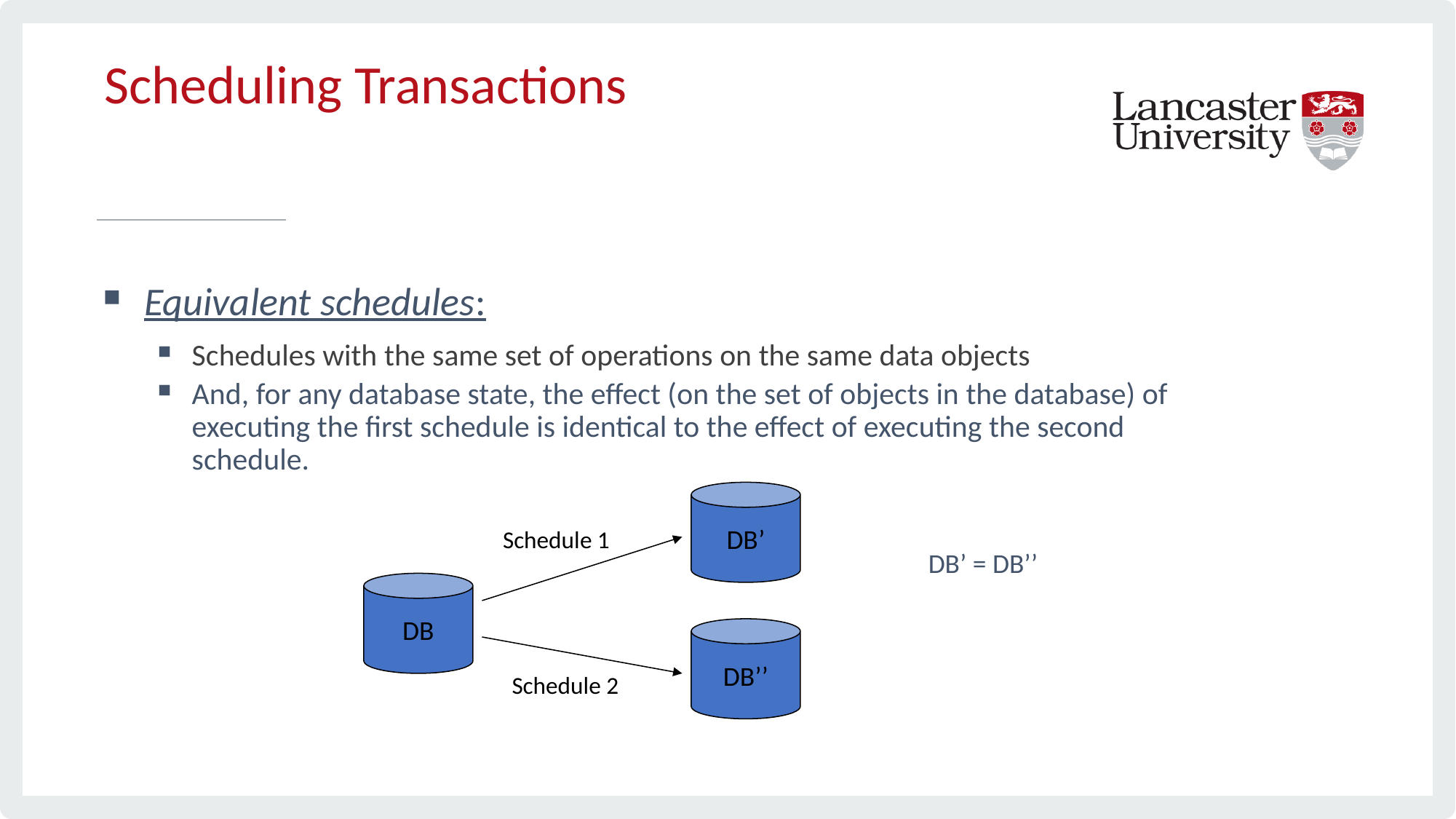

# Scheduling Transactions

Equivalent schedules:
Schedules with the same set of operations on the same data objects
And, for any database state, the effect (on the set of objects in the database) of executing the first schedule is identical to the effect of executing the second schedule.

DB’
Schedule 1

DB’ = DB’’
DB
DB’’

Schedule 2